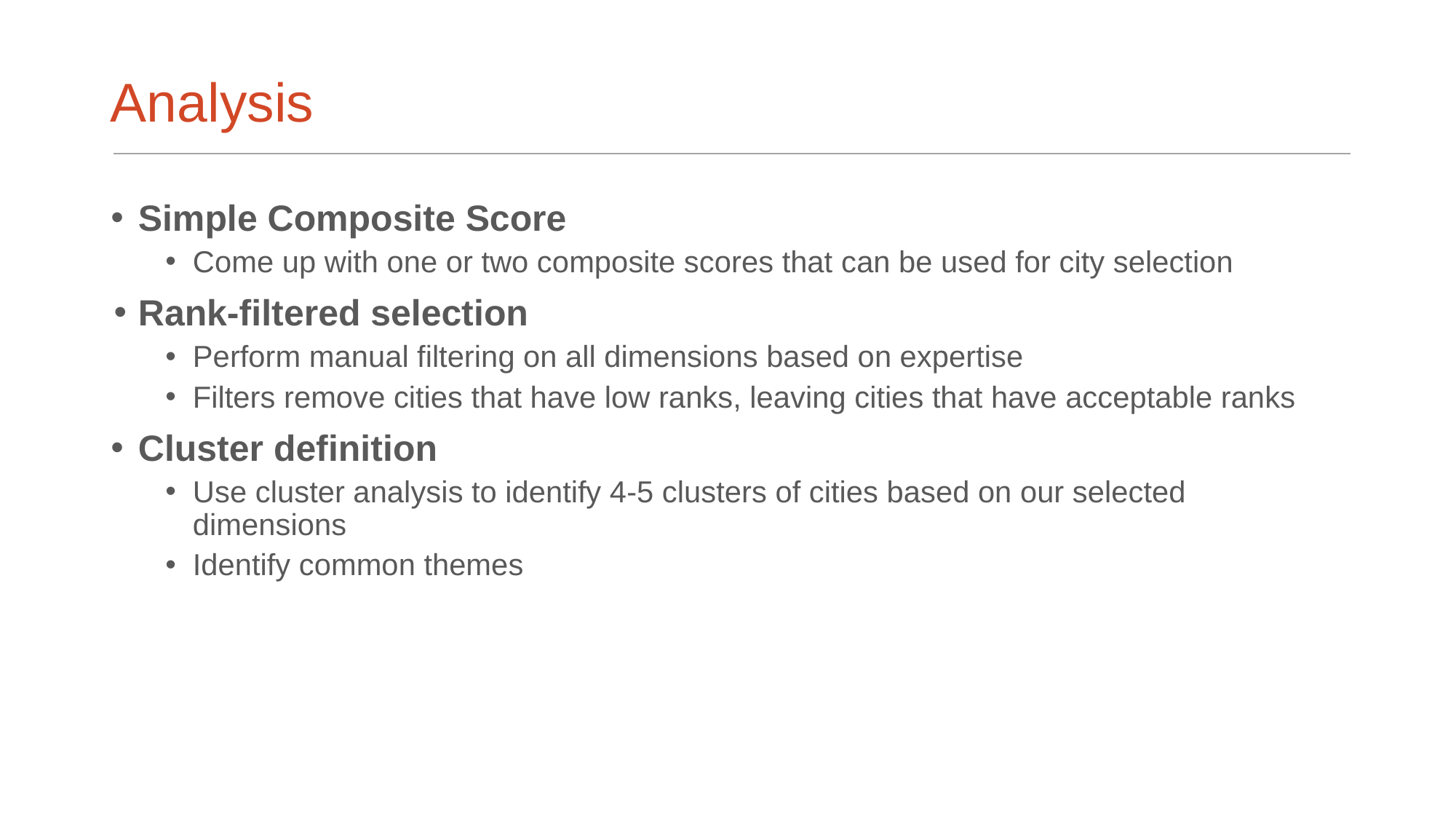

# Analysis
Simple Composite Score
Come up with one or two composite scores that can be used for city selection
Rank-filtered selection
Perform manual filtering on all dimensions based on expertise
Filters remove cities that have low ranks, leaving cities that have acceptable ranks
Cluster definition
Use cluster analysis to identify 4-5 clusters of cities based on our selected dimensions
Identify common themes